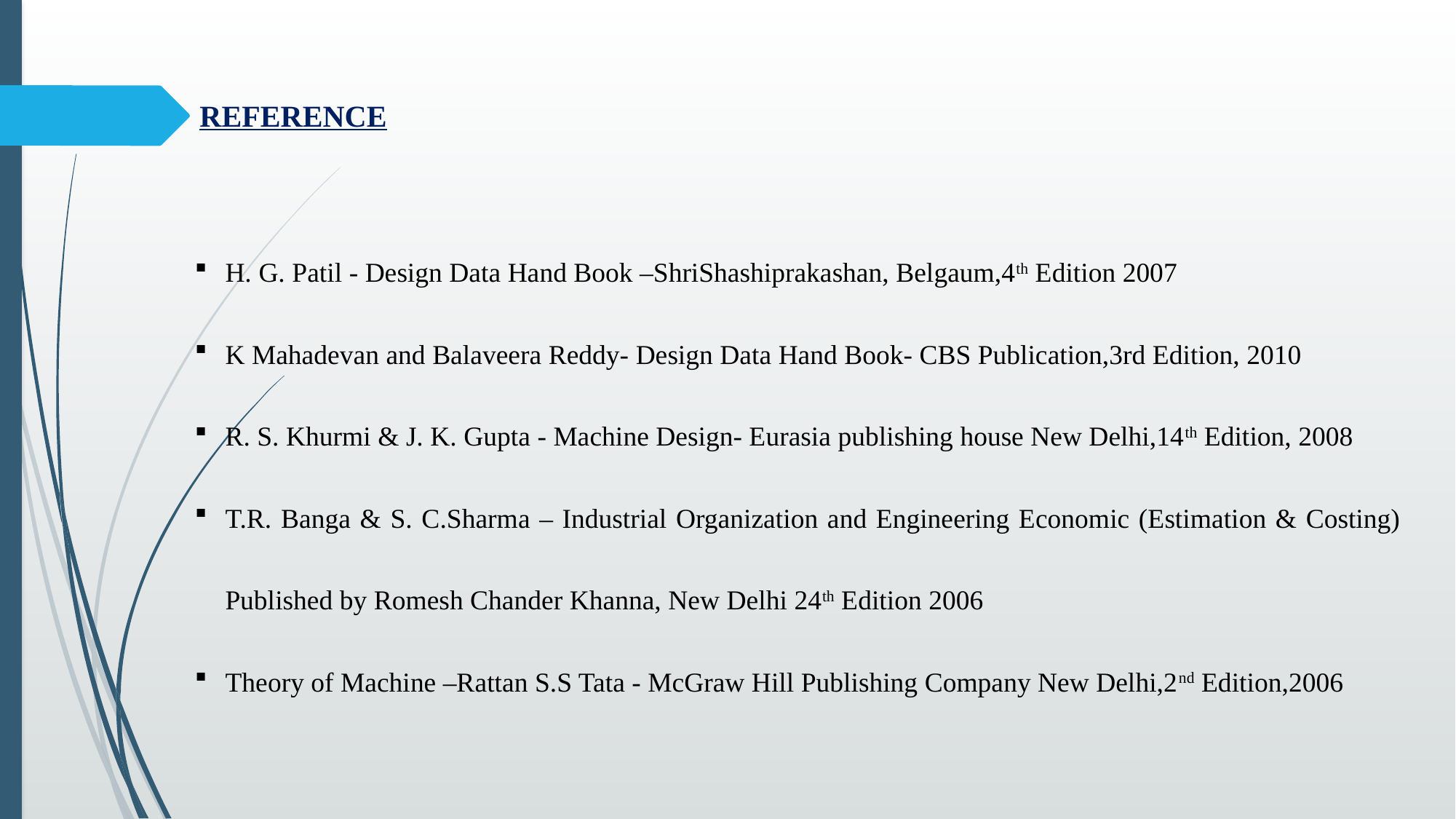

REFERENCE

H. G. Patil - Design Data Hand Book –ShriShashiprakashan, Belgaum,4th Edition 2007
K Mahadevan and Balaveera Reddy- Design Data Hand Book- CBS Publication,3rd Edition, 2010
R. S. Khurmi & J. K. Gupta - Machine Design- Eurasia publishing house New Delhi,14th Edition, 2008
T.R. Banga & S. C.Sharma – Industrial Organization and Engineering Economic (Estimation & Costing) Published by Romesh Chander Khanna, New Delhi 24th Edition 2006
Theory of Machine –Rattan S.S Tata - McGraw Hill Publishing Company New Delhi,2nd Edition,2006